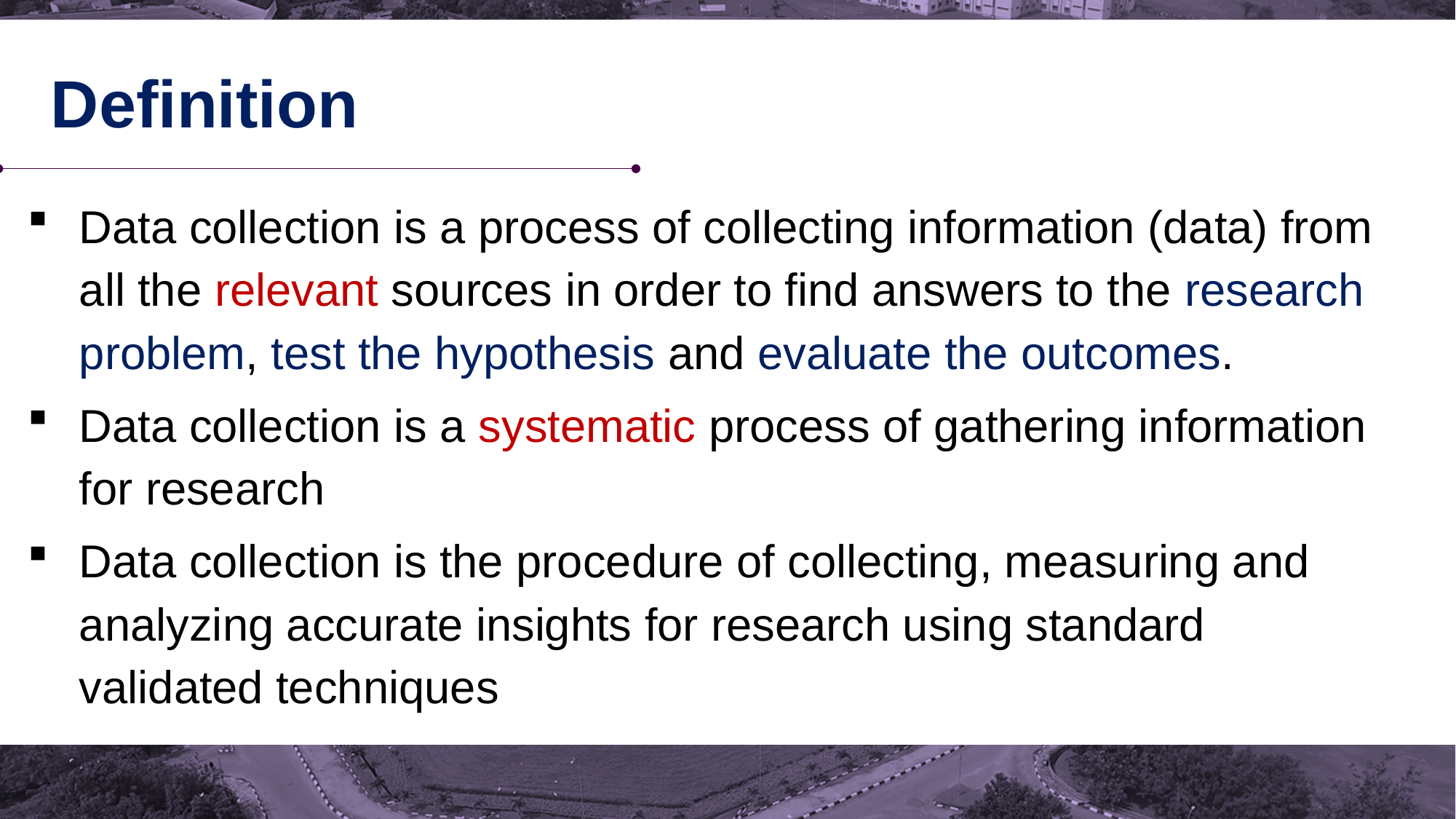

# Definition
Data collection is a process of collecting information (data) from all the relevant sources in order to find answers to the research problem, test the hypothesis and evaluate the outcomes.
Data collection is a systematic process of gathering information for research
Data collection is the procedure of collecting, measuring and analyzing accurate insights for research using standard validated techniques